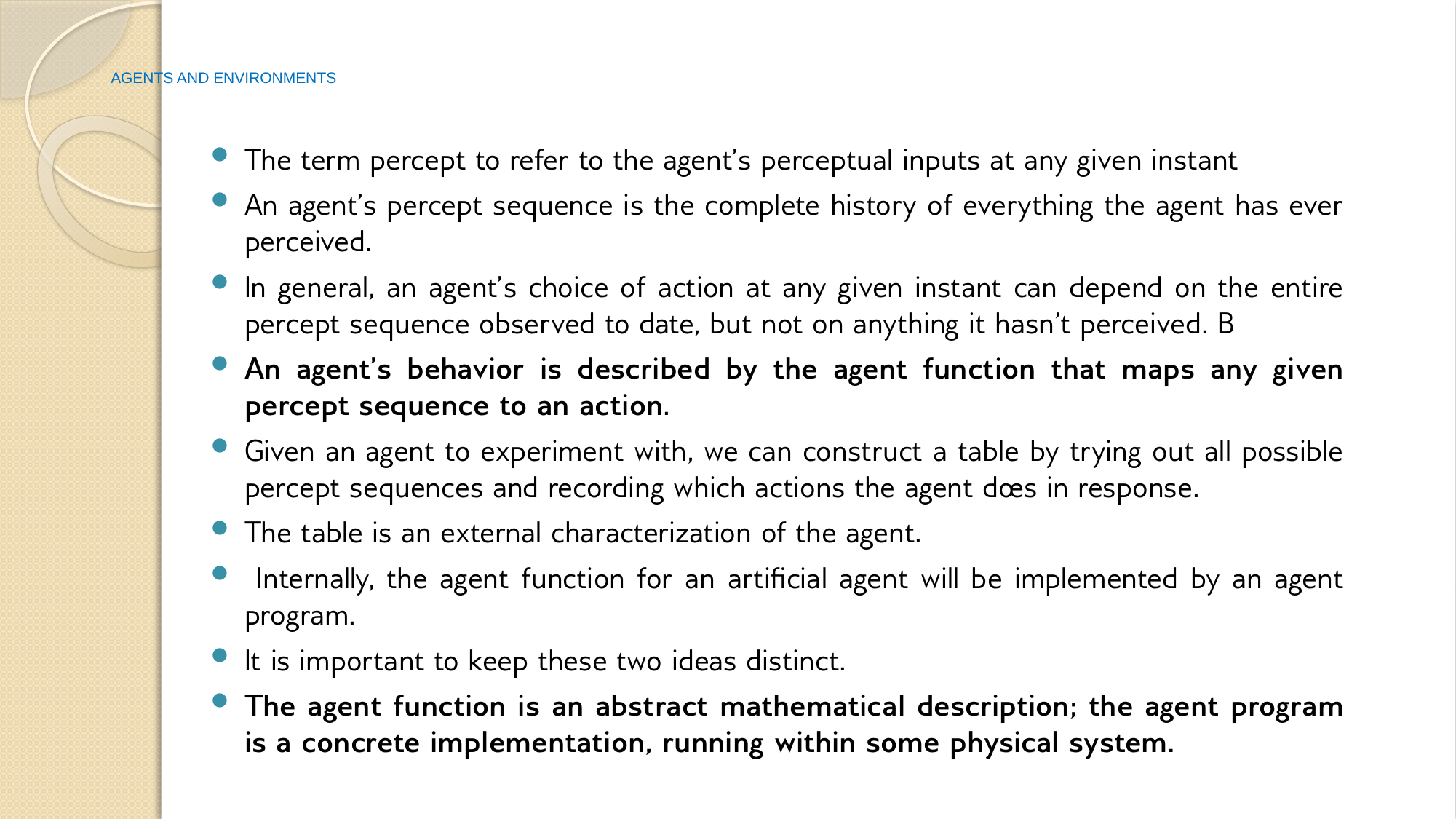

# AGENTS AND ENVIRONMENTS
The term percept to refer to the agent’s perceptual inputs at any given instant
An agent’s percept sequence is the complete history of everything the agent has ever perceived.
In general, an agent’s choice of action at any given instant can depend on the entire percept sequence observed to date, but not on anything it hasn’t perceived. B
An agent’s behavior is described by the agent function that maps any given percept sequence to an action.
Given an agent to experiment with, we can construct a table by trying out all possible percept sequences and recording which actions the agent does in response.
The table is an external characterization of the agent.
 Internally, the agent function for an artificial agent will be implemented by an agent program.
It is important to keep these two ideas distinct.
The agent function is an abstract mathematical description; the agent program is a concrete implementation, running within some physical system.